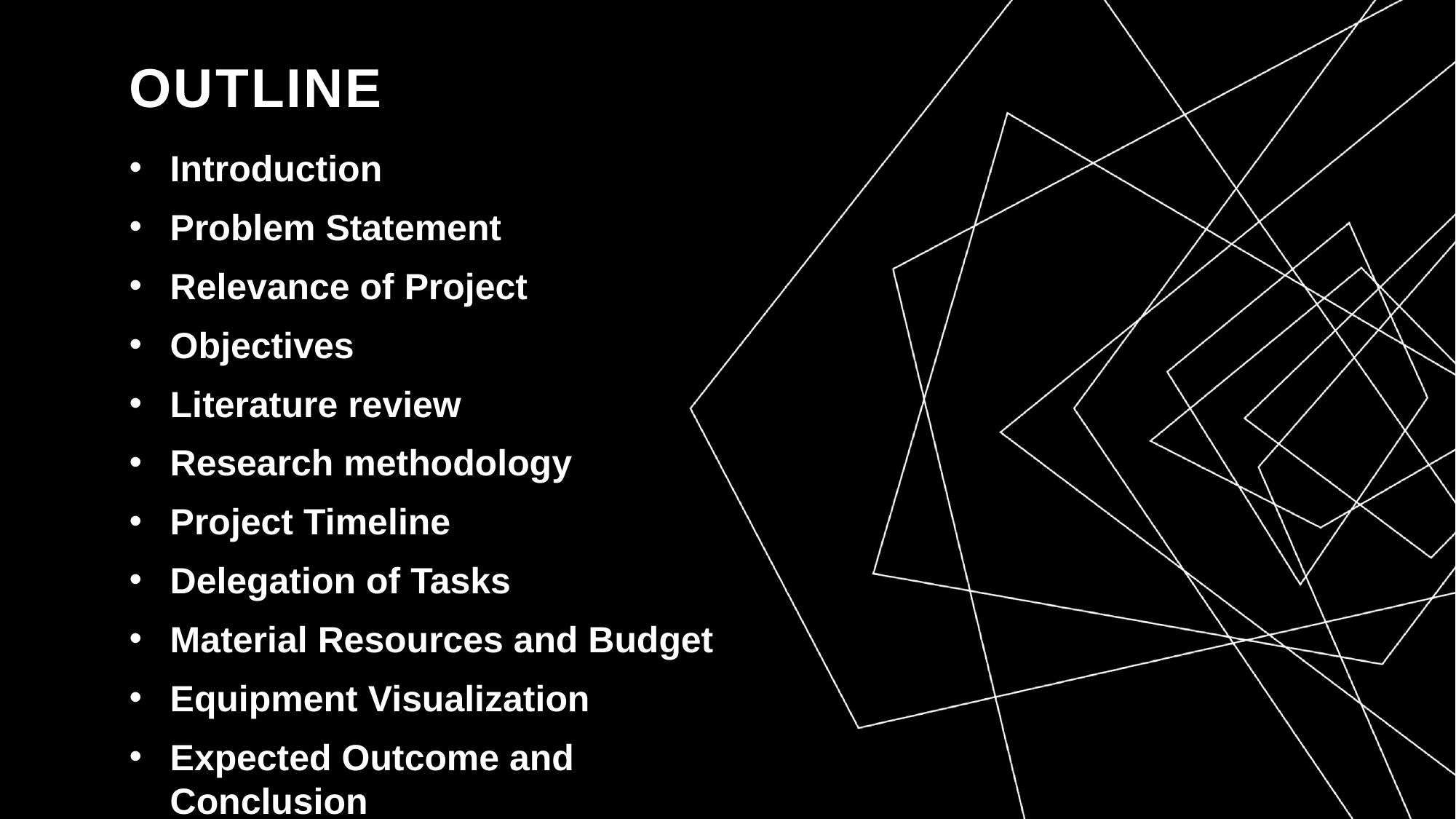

# OUTLINE
Introduction
Problem Statement
Relevance of Project
Objectives
Literature review
Research methodology
Project Timeline
Delegation of Tasks
Material Resources and Budget
Equipment Visualization
Expected Outcome and Conclusion
2